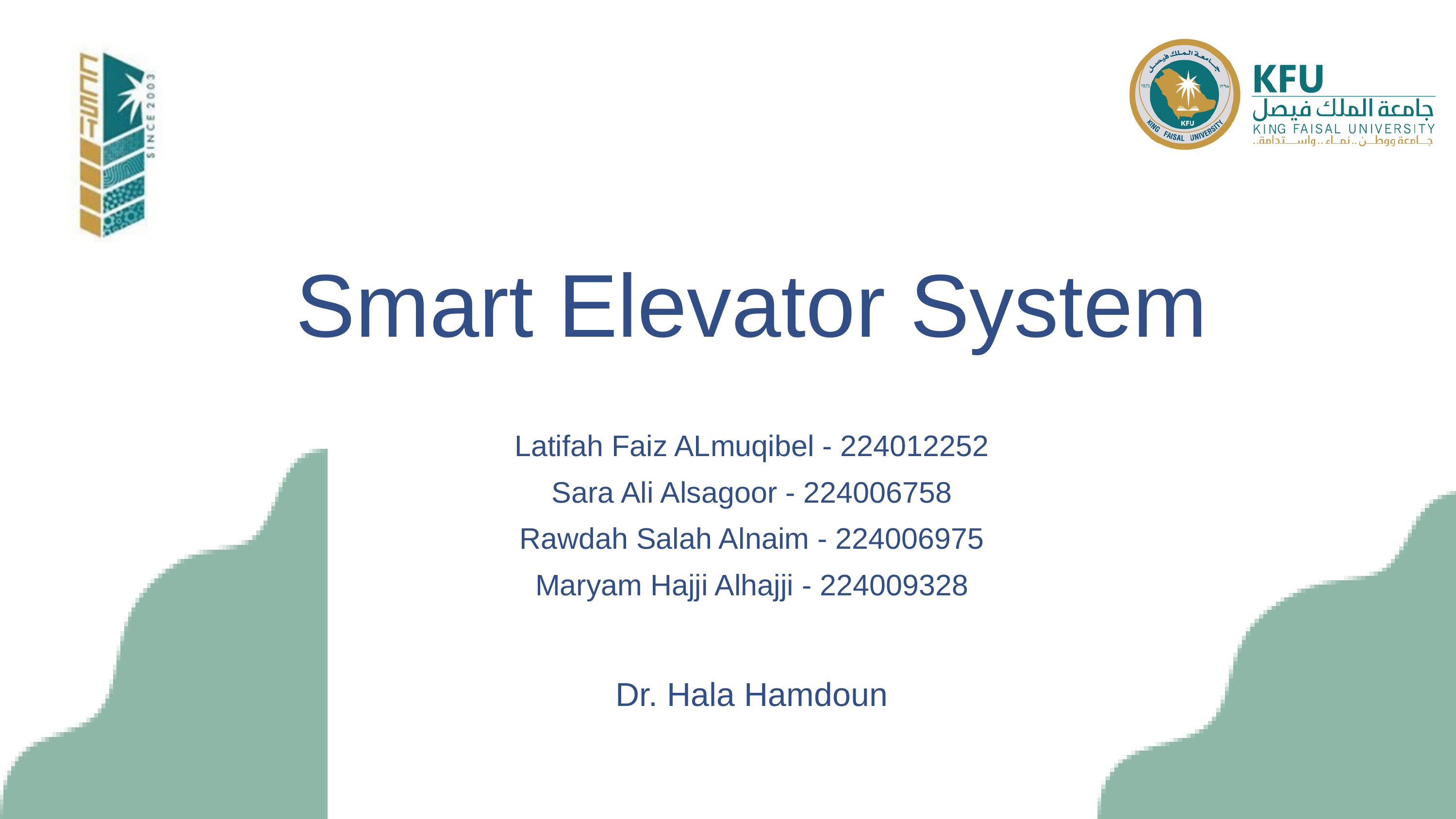

Smart Elevator System
Latifah Faiz ALmuqibel - 224012252
Sara Ali Alsagoor - 224006758
Rawdah Salah Alnaim - 224006975
Maryam Hajji Alhajji - 224009328

Dr. Hala Hamdoun